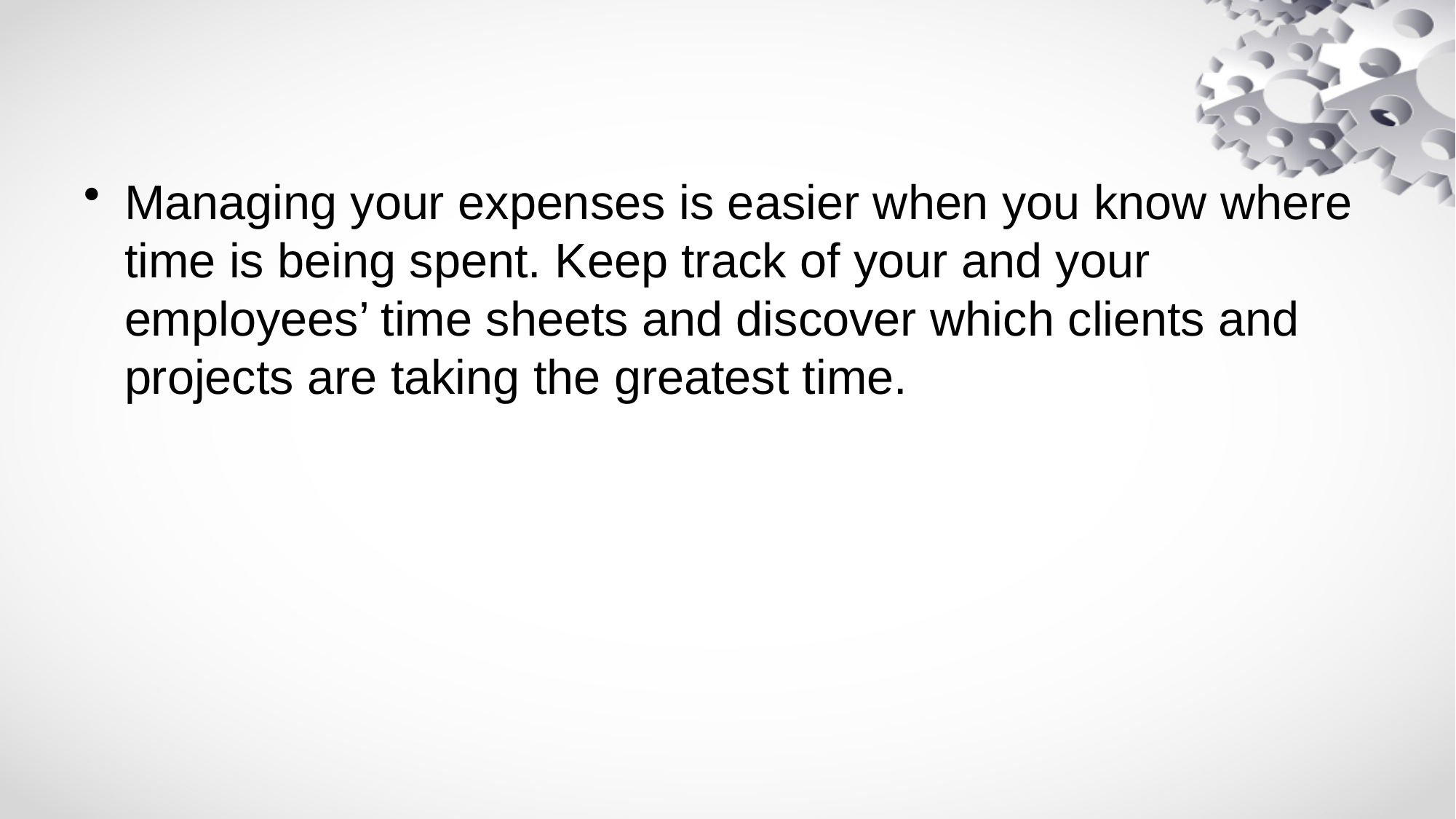

#
Managing your expenses is easier when you know where time is being spent. Keep track of your and your employees’ time sheets and discover which clients and projects are taking the greatest time.